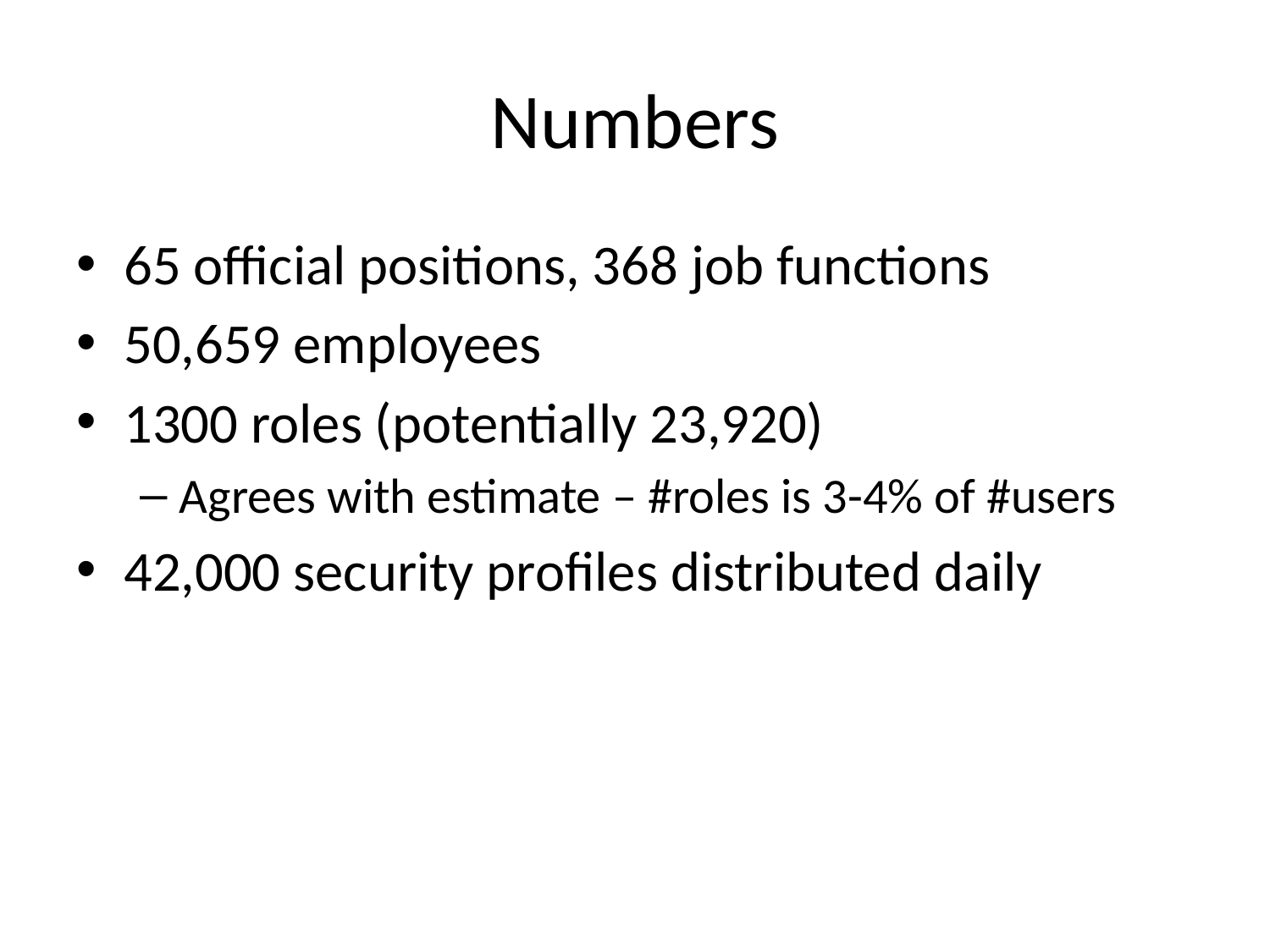

# Numbers
65 official positions, 368 job functions
50,659 employees
1300 roles (potentially 23,920)
Agrees with estimate – #roles is 3-4% of #users
42,000 security profiles distributed daily